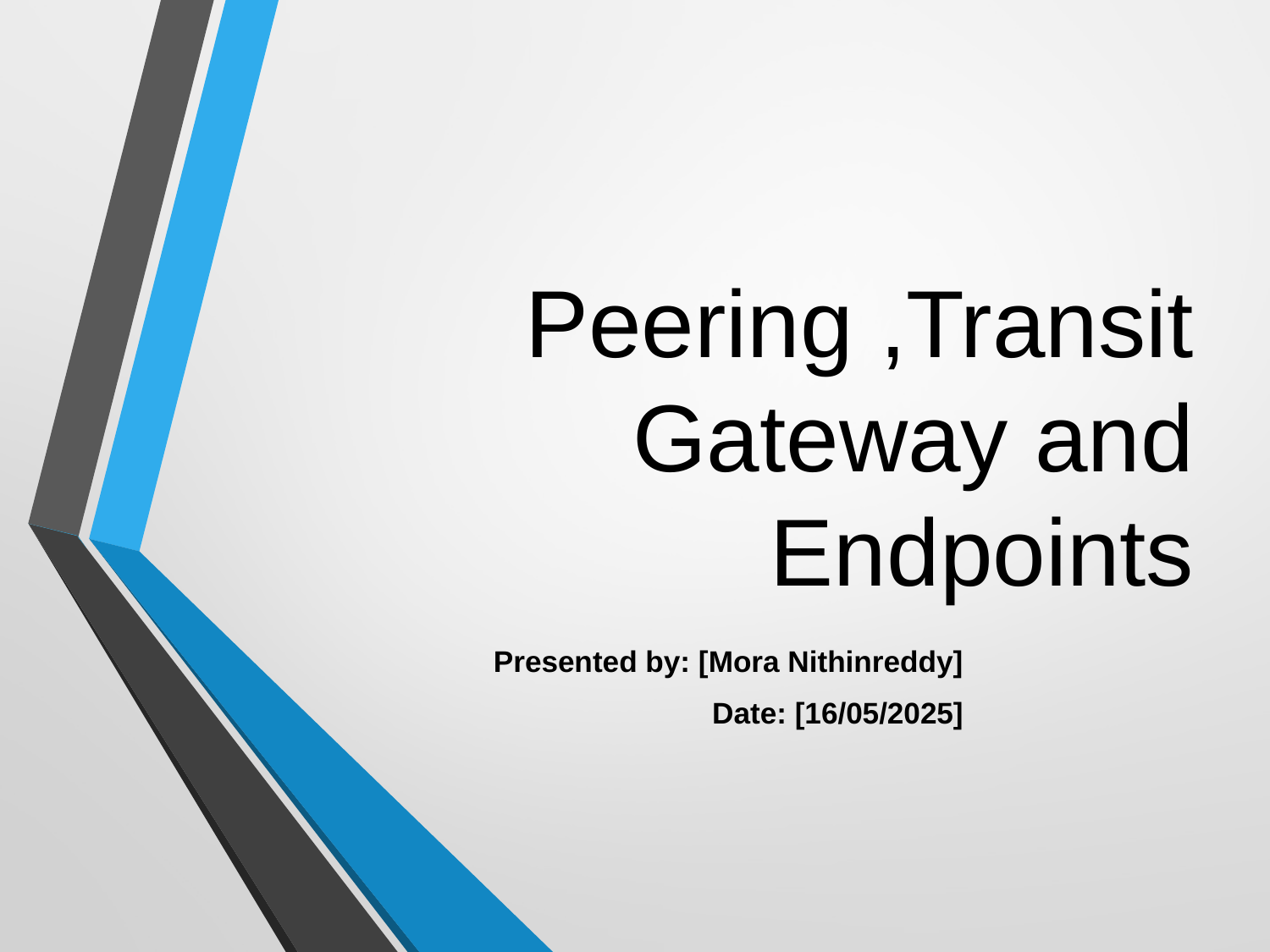

# Peering ,Transit Gateway and Endpoints

Presented by: [Mora Nithinreddy]
Date: [16/05/2025]